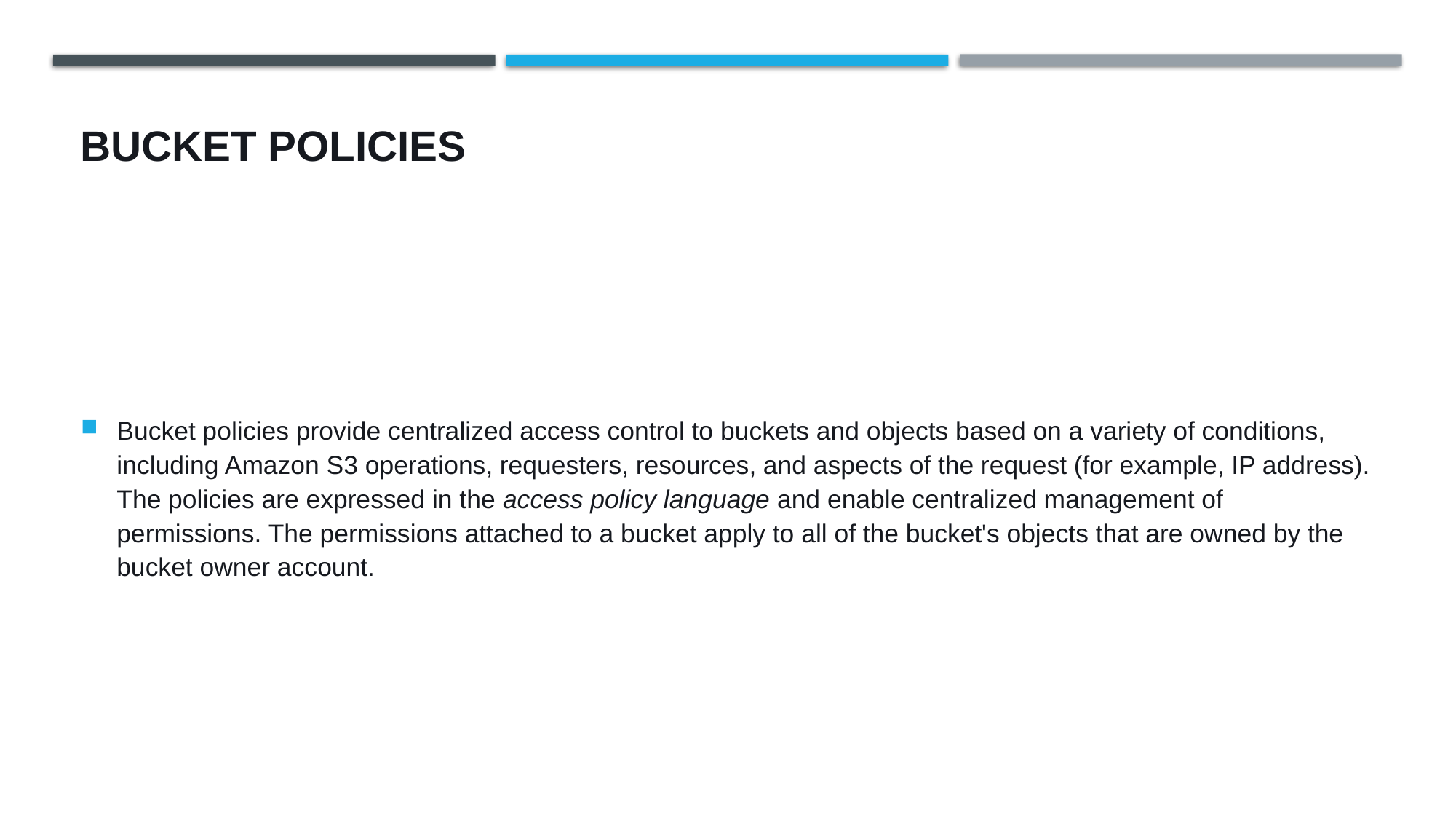

# Bucket policies
Bucket policies provide centralized access control to buckets and objects based on a variety of conditions, including Amazon S3 operations, requesters, resources, and aspects of the request (for example, IP address). The policies are expressed in the access policy language and enable centralized management of permissions. The permissions attached to a bucket apply to all of the bucket's objects that are owned by the bucket owner account.